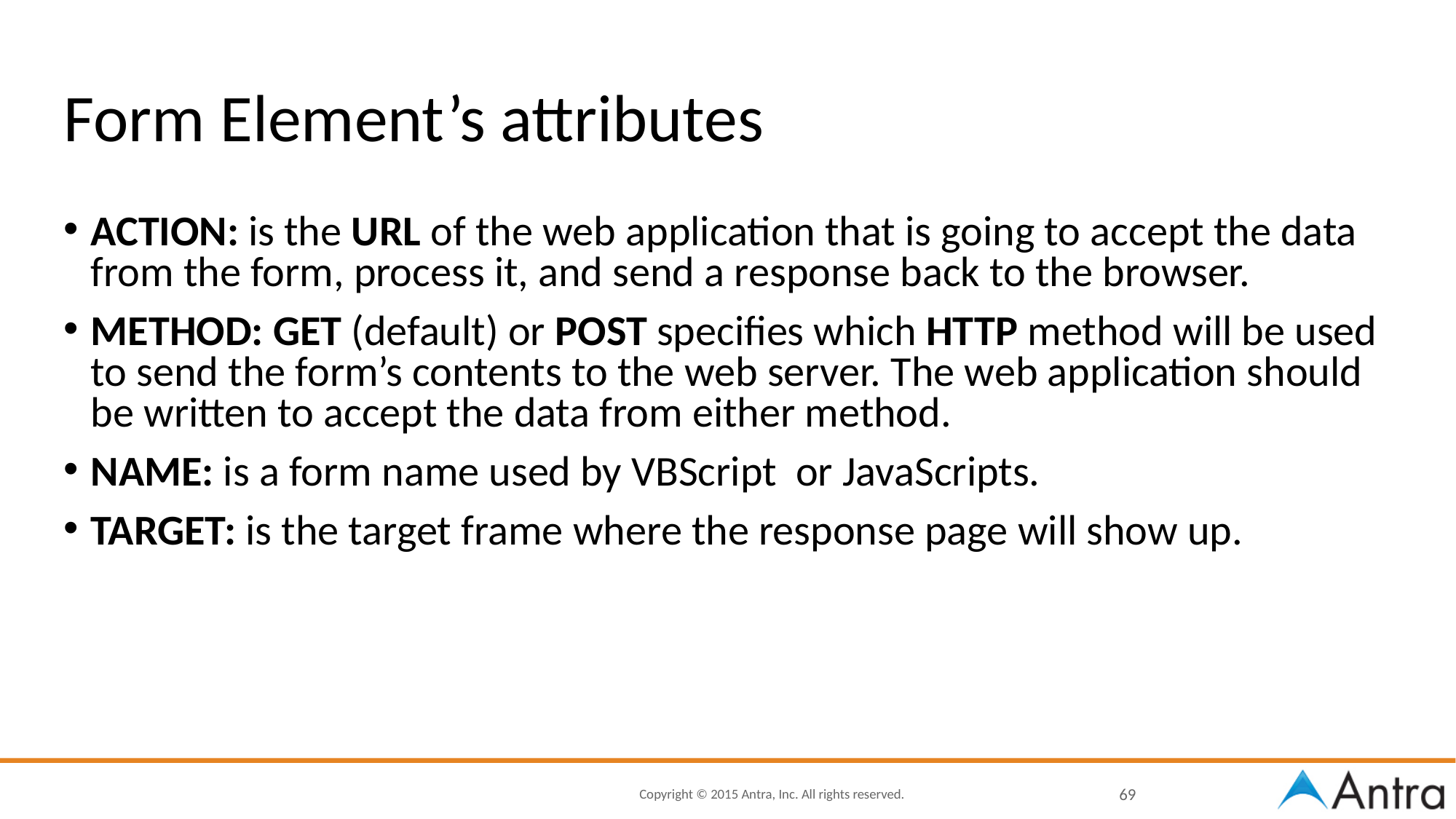

# Form Element’s attributes
ACTION: is the URL of the web application that is going to accept the data from the form, process it, and send a response back to the browser.
METHOD: GET (default) or POST specifies which HTTP method will be used to send the form’s contents to the web server. The web application should be written to accept the data from either method.
NAME: is a form name used by VBScript  or JavaScripts.
TARGET: is the target frame where the response page will show up.

69